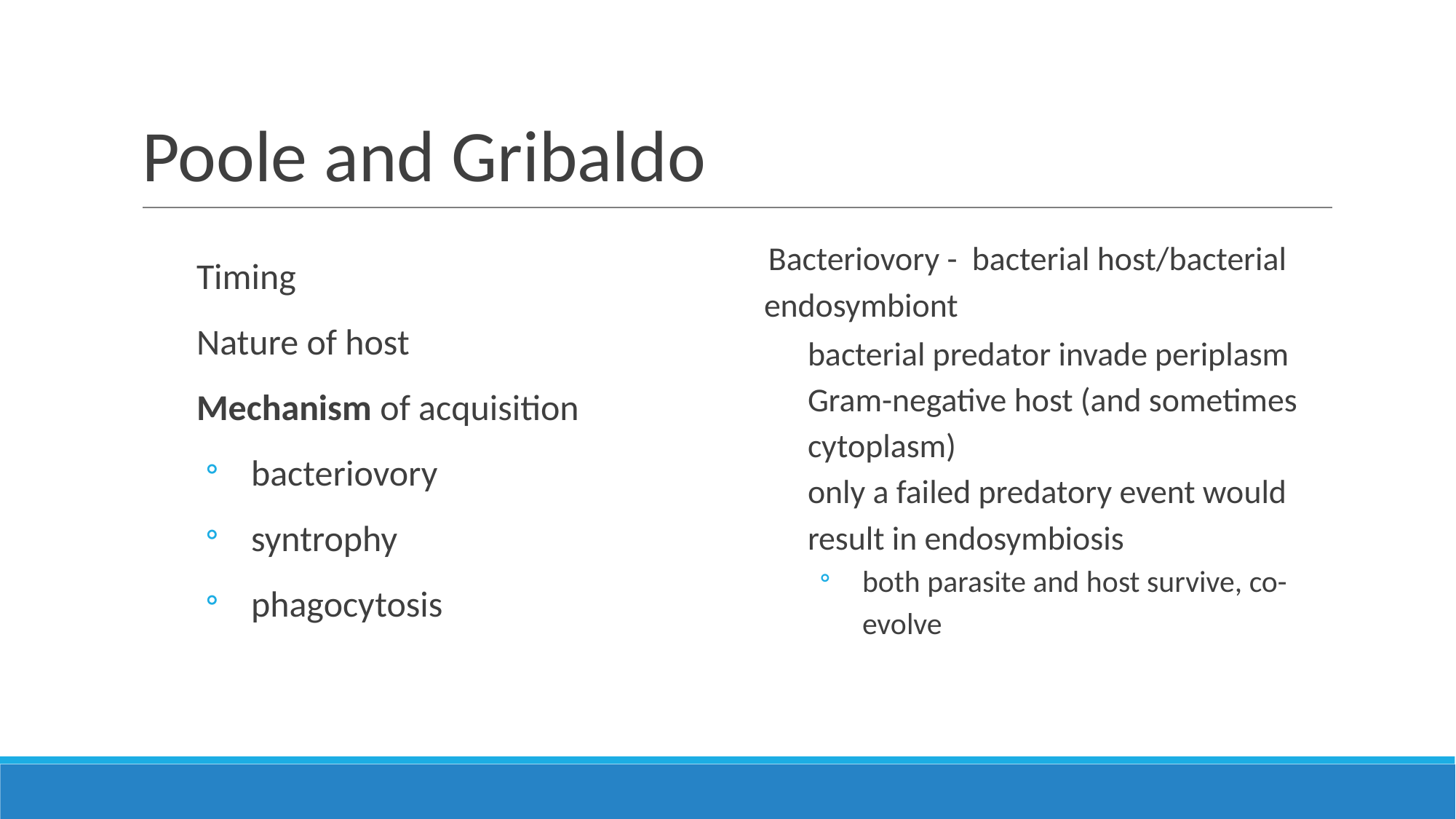

# Poole and Gribaldo
Timing
Nature of host
Mechanism of acquisition
bacteriovory
syntrophy
phagocytosis
Bacteriovory -  bacterial host/bacterial endosymbiont
bacterial predator invade periplasm Gram-negative host (and sometimes cytoplasm)
only a failed predatory event would result in endosymbiosis
both parasite and host survive, co-evolve